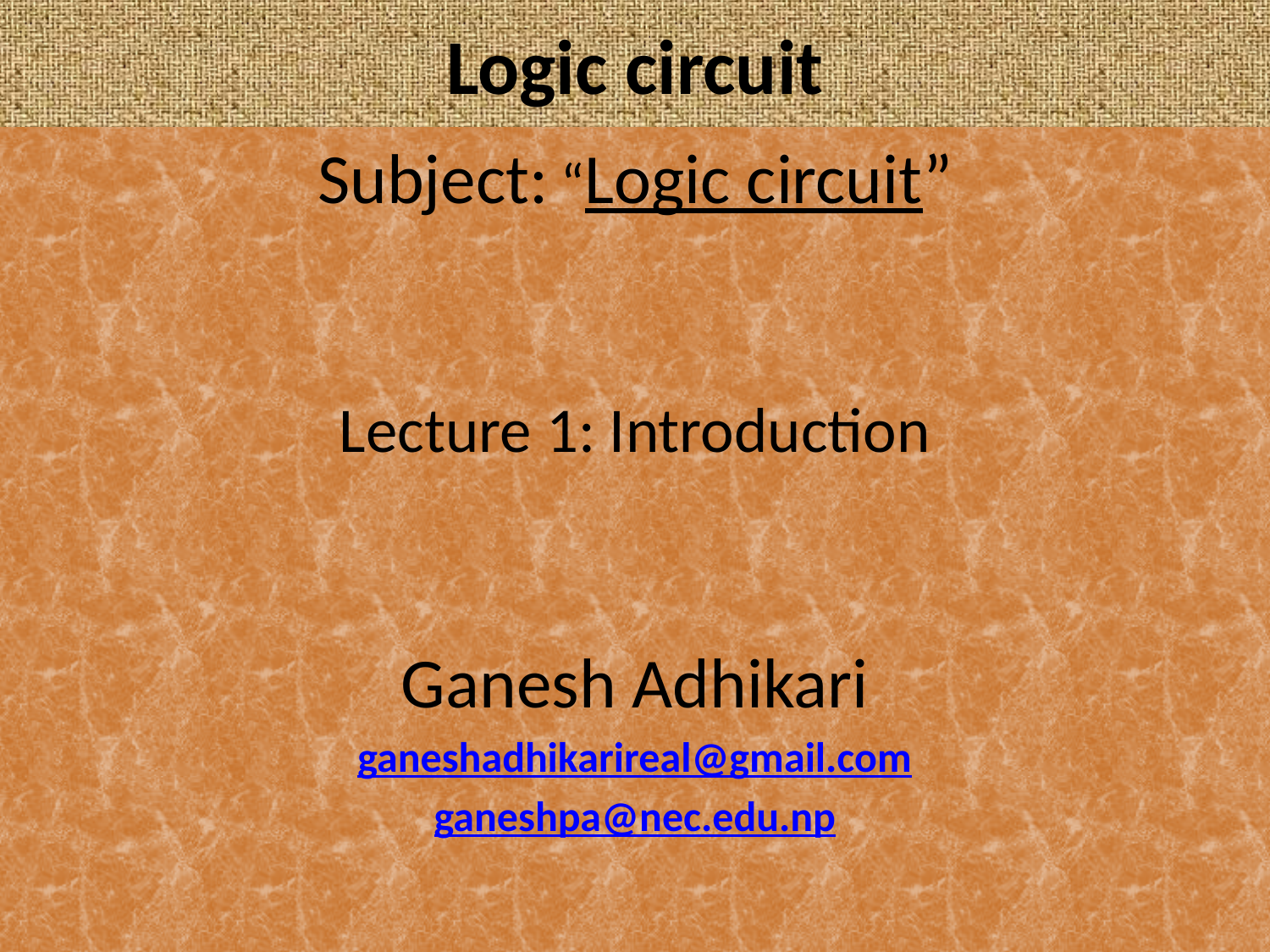

# Logic circuit
Subject: “Logic circuit”

Lecture 1: Introduction

Ganesh Adhikari
ganeshadhikarireal@gmail.com
ganeshpa@nec.edu.np